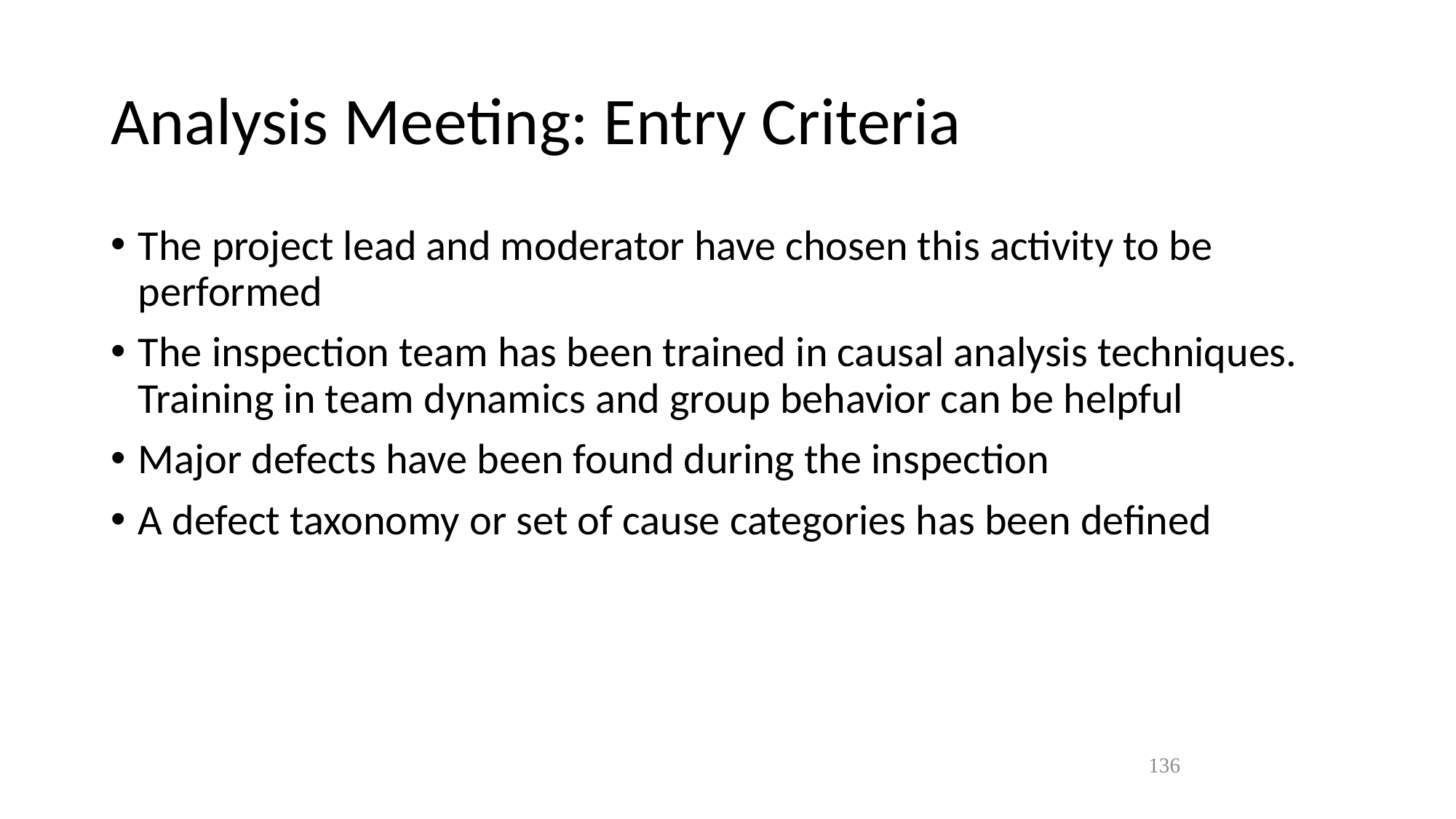

Analysis Meeting: Entry Criteria
The project lead and moderator have chosen this activity to be performed
The inspection team has been trained in causal analysis techniques. Training in team dynamics and group behavior can be helpful
Major defects have been found during the inspection
A defect taxonomy or set of cause categories has been defined
136